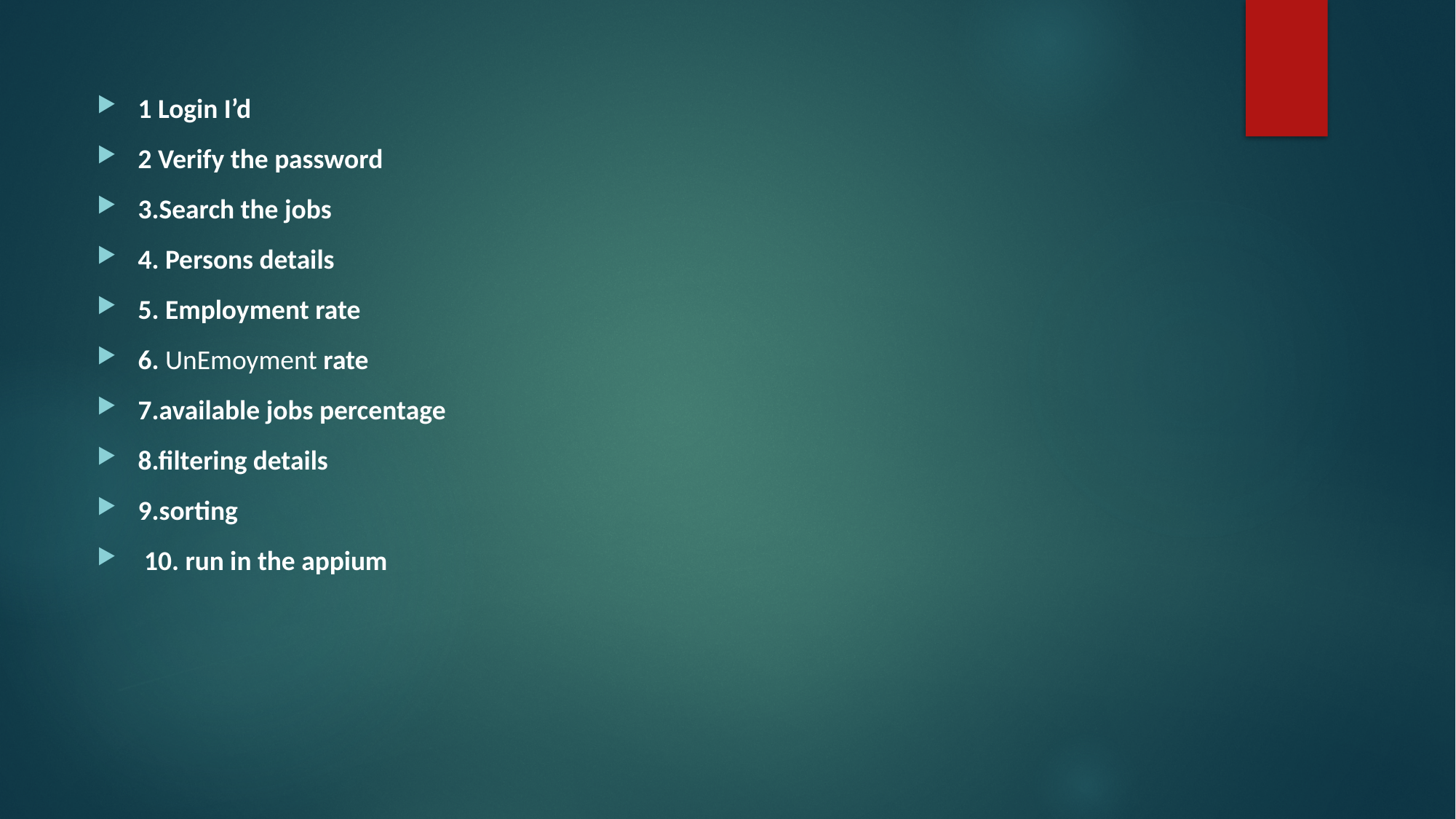

1 Login I’d
2 Verify the password
3.Search the jobs
4. Persons details
5. Employment rate
6. UnEmoyment rate
7.available jobs percentage
8.filtering details
9.sorting
 10. run in the appium